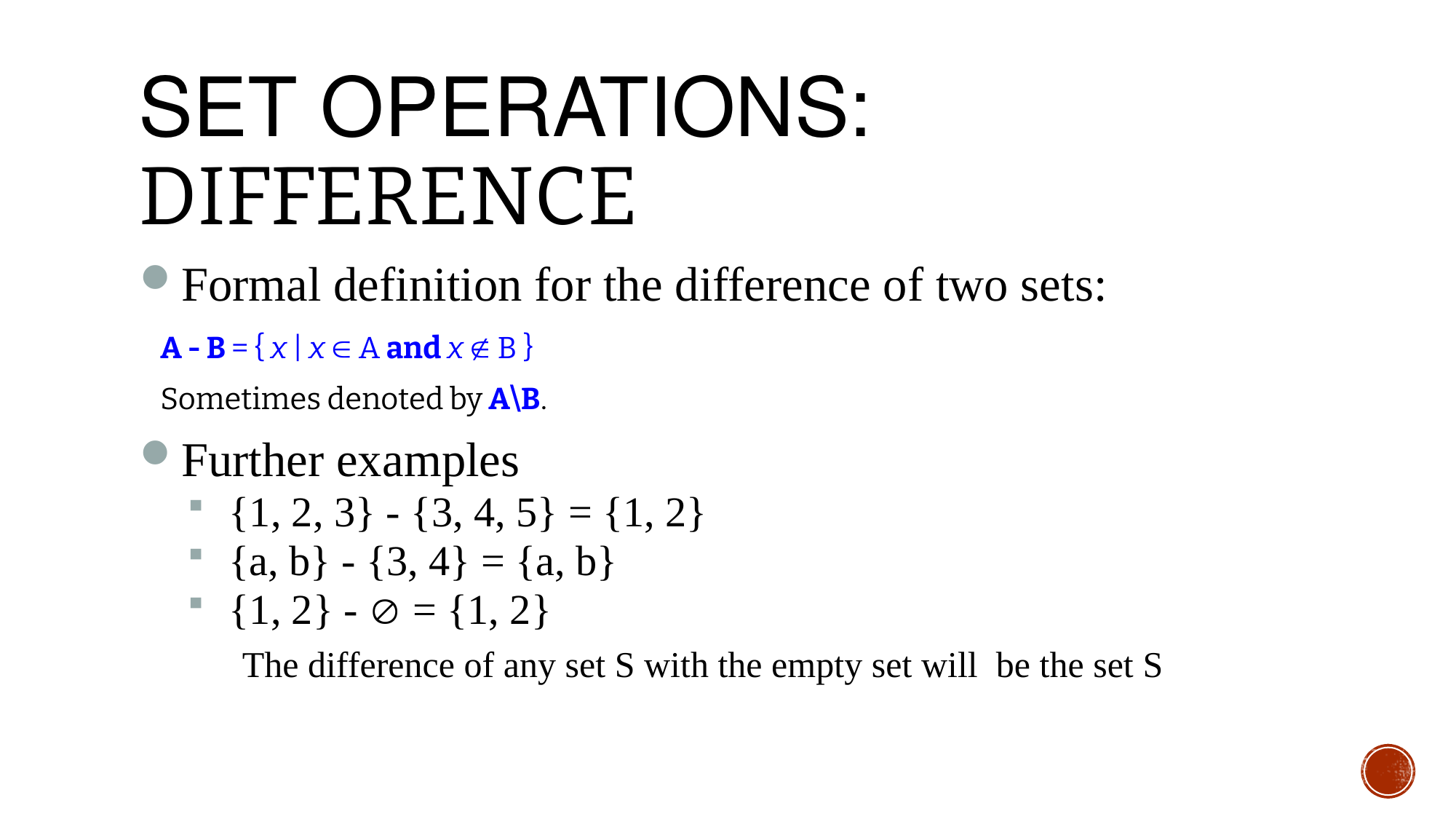

# Set operations: Difference
Formal definition for the difference of two sets:
	A - B = { x | x ∈ A and x ∉ B }
	Sometimes denoted by A\B.
Further examples
{1, 2, 3} - {3, 4, 5} = {1, 2}
{a, b} - {3, 4} = {a, b}
{1, 2} - ∅ = {1, 2}
The difference of any set S with the empty set will  be the set S